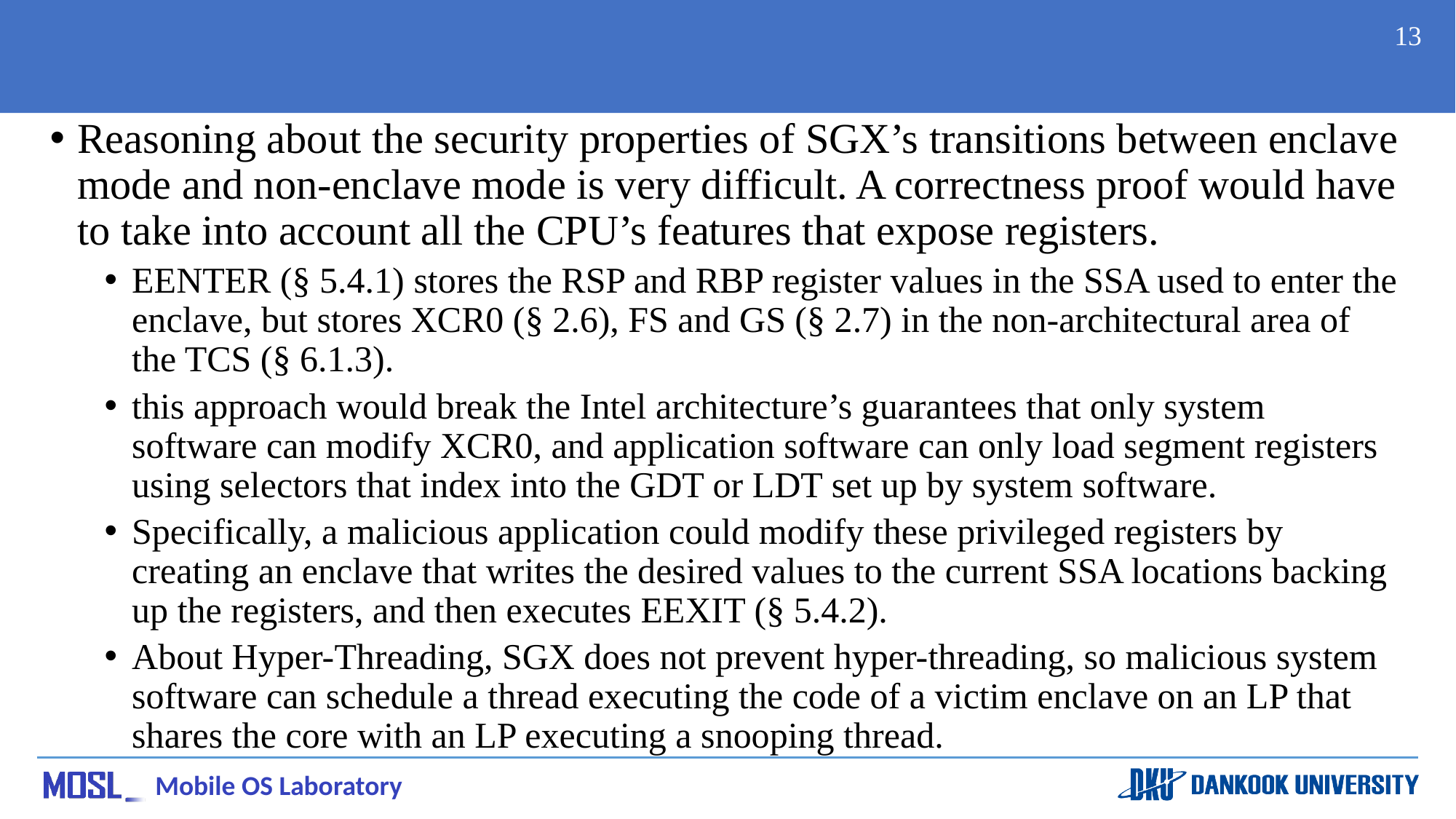

#
13
Reasoning about the security properties of SGX’s transitions between enclave mode and non-enclave mode is very difficult. A correctness proof would have to take into account all the CPU’s features that expose registers.
EENTER (§ 5.4.1) stores the RSP and RBP register values in the SSA used to enter the enclave, but stores XCR0 (§ 2.6), FS and GS (§ 2.7) in the non-architectural area of the TCS (§ 6.1.3).
this approach would break the Intel architecture’s guarantees that only system software can modify XCR0, and application software can only load segment registers using selectors that index into the GDT or LDT set up by system software.
Specifically, a malicious application could modify these privileged registers by creating an enclave that writes the desired values to the current SSA locations backing up the registers, and then executes EEXIT (§ 5.4.2).
About Hyper-Threading, SGX does not prevent hyper-threading, so malicious system software can schedule a thread executing the code of a victim enclave on an LP that shares the core with an LP executing a snooping thread.